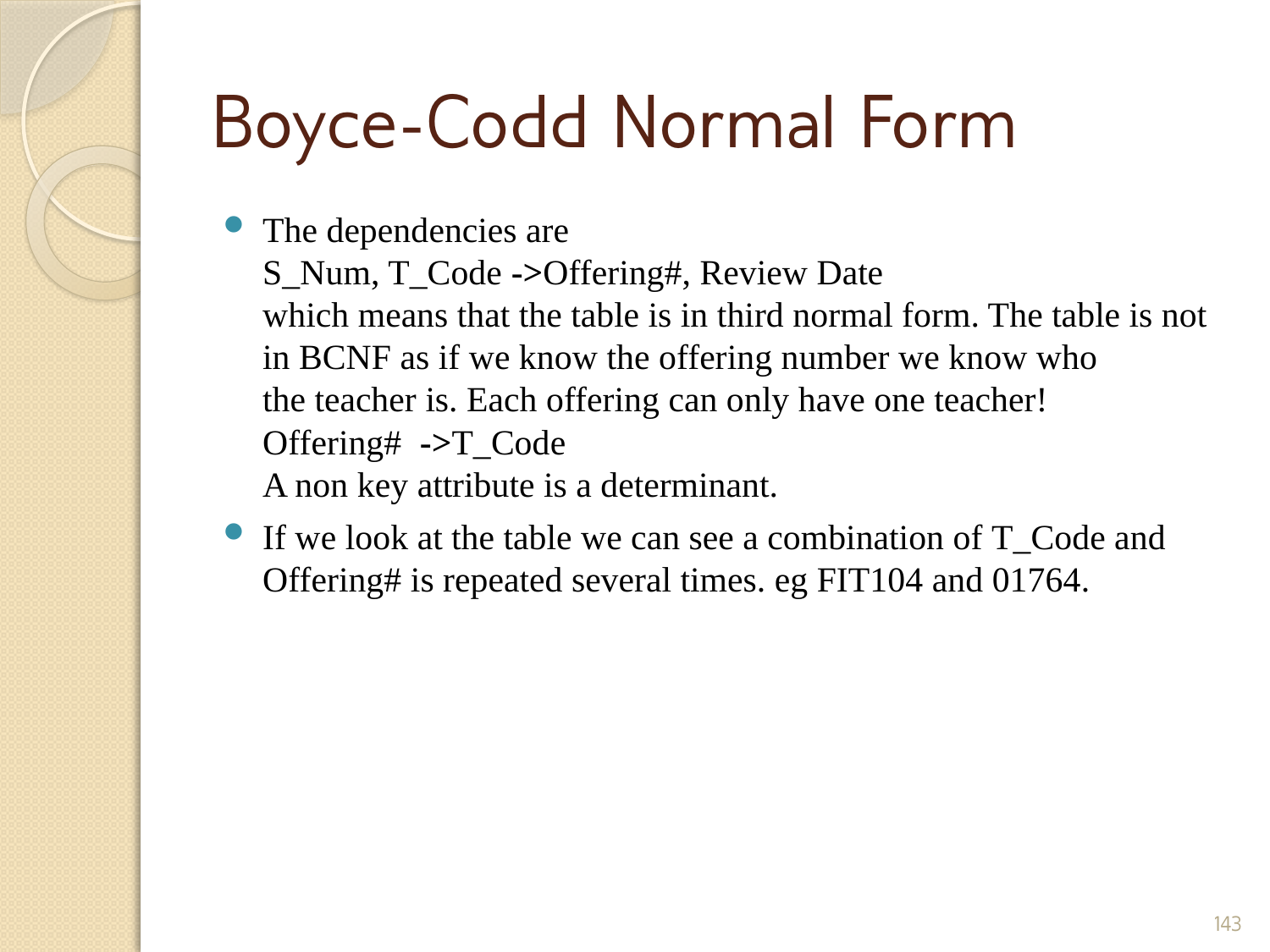

# Boyce-Codd Normal Form
The dependencies are 
S_Num, T_Code ->Offering#, Review Date
which means that the table is in third normal form. The table is not in BCNF as if we know the offering number we know who the teacher is. Each offering can only have one teacher!
Offering#  ->T_Code 
A non key attribute is a determinant.
If we look at the table we can see a combination of T_Code and Offering# is repeated several times. eg FIT104 and 01764.

143